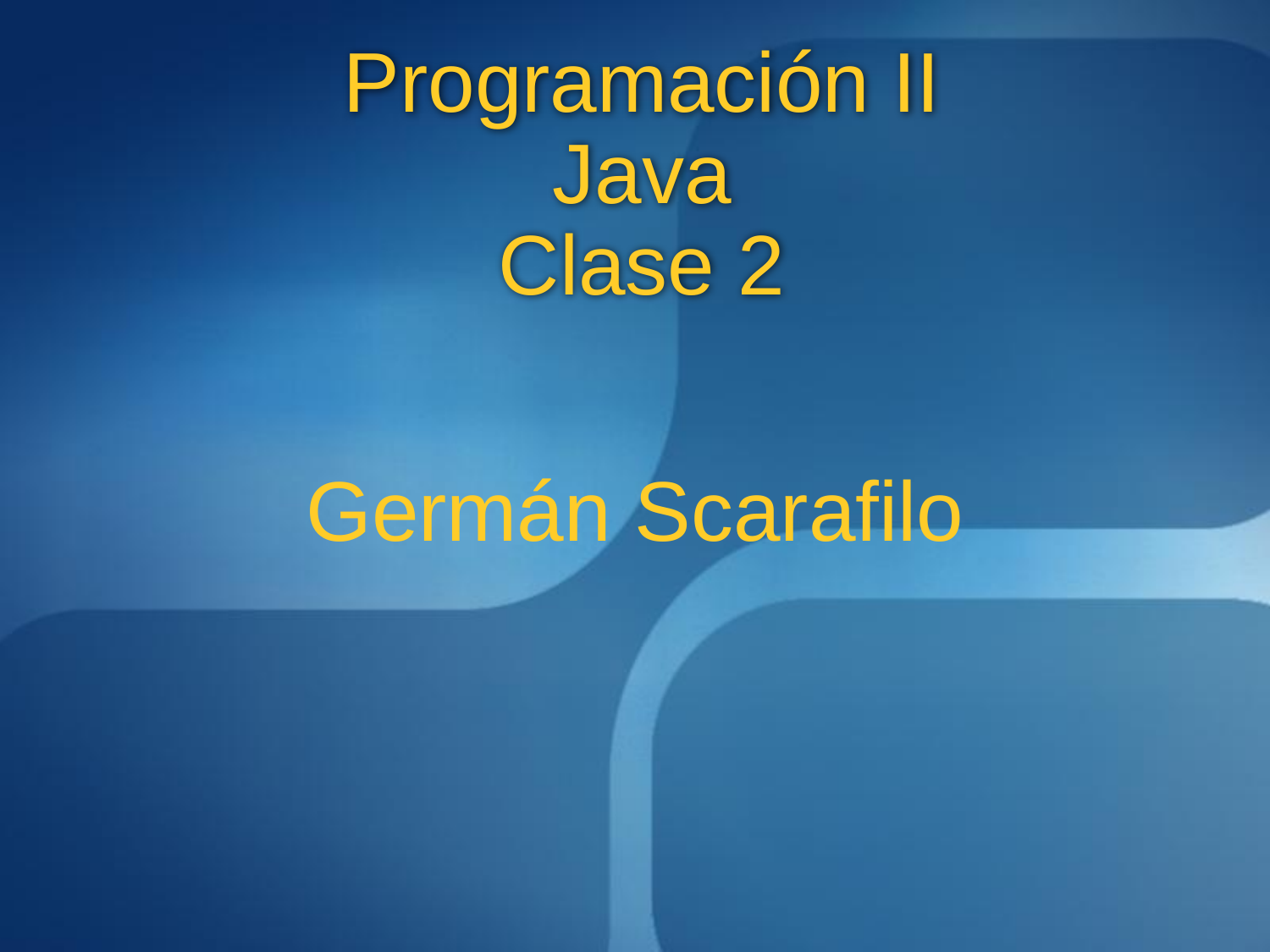

Programación II
Java
Clase 2
# Germán Scarafilo